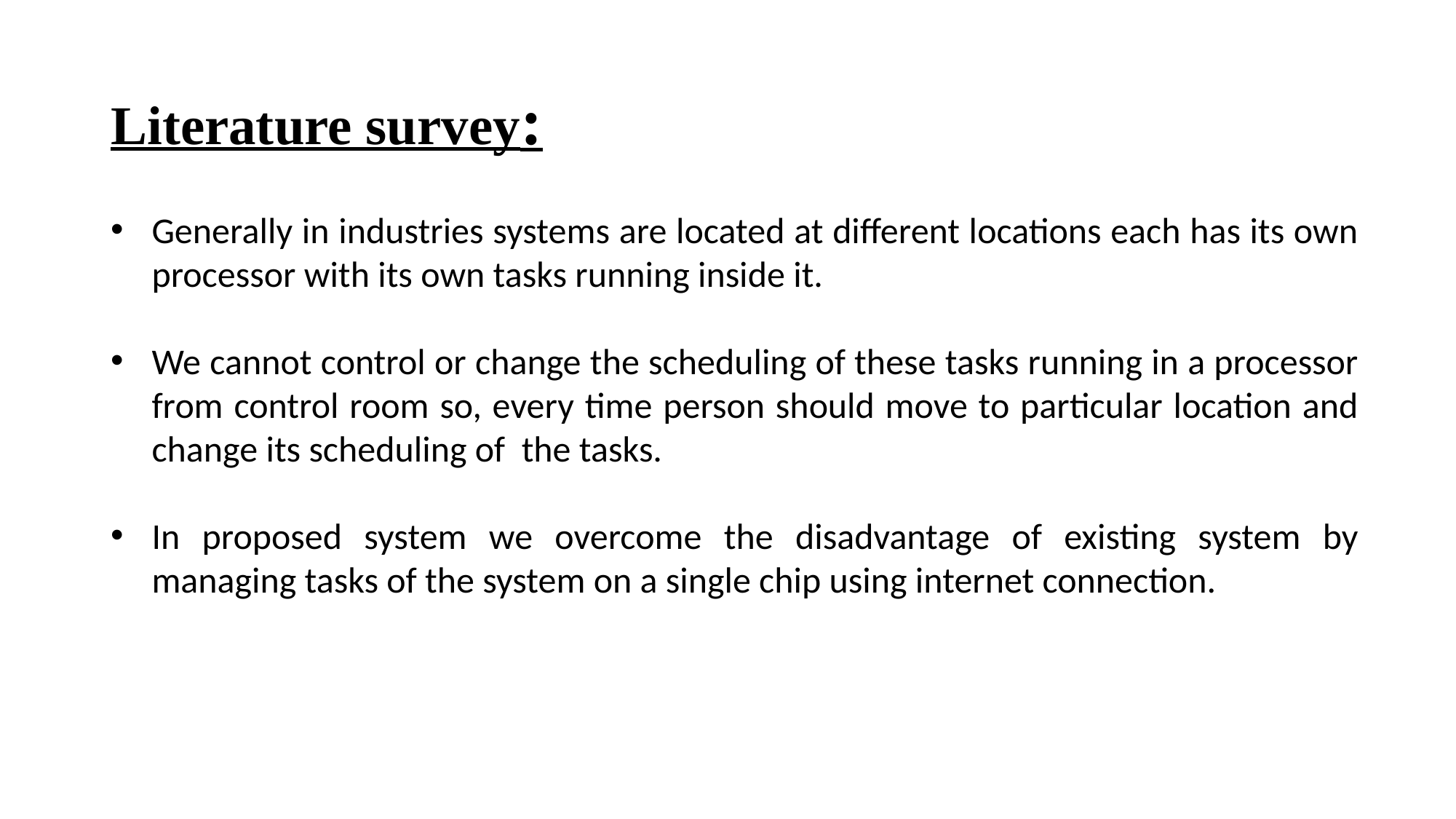

# Literature survey:
Generally in industries systems are located at different locations each has its own processor with its own tasks running inside it.

We cannot control or change the scheduling of these tasks running in a processor from control room so, every time person should move to particular location and change its scheduling of  the tasks.

In proposed system we overcome the disadvantage of existing system by managing tasks of the system on a single chip using internet connection.